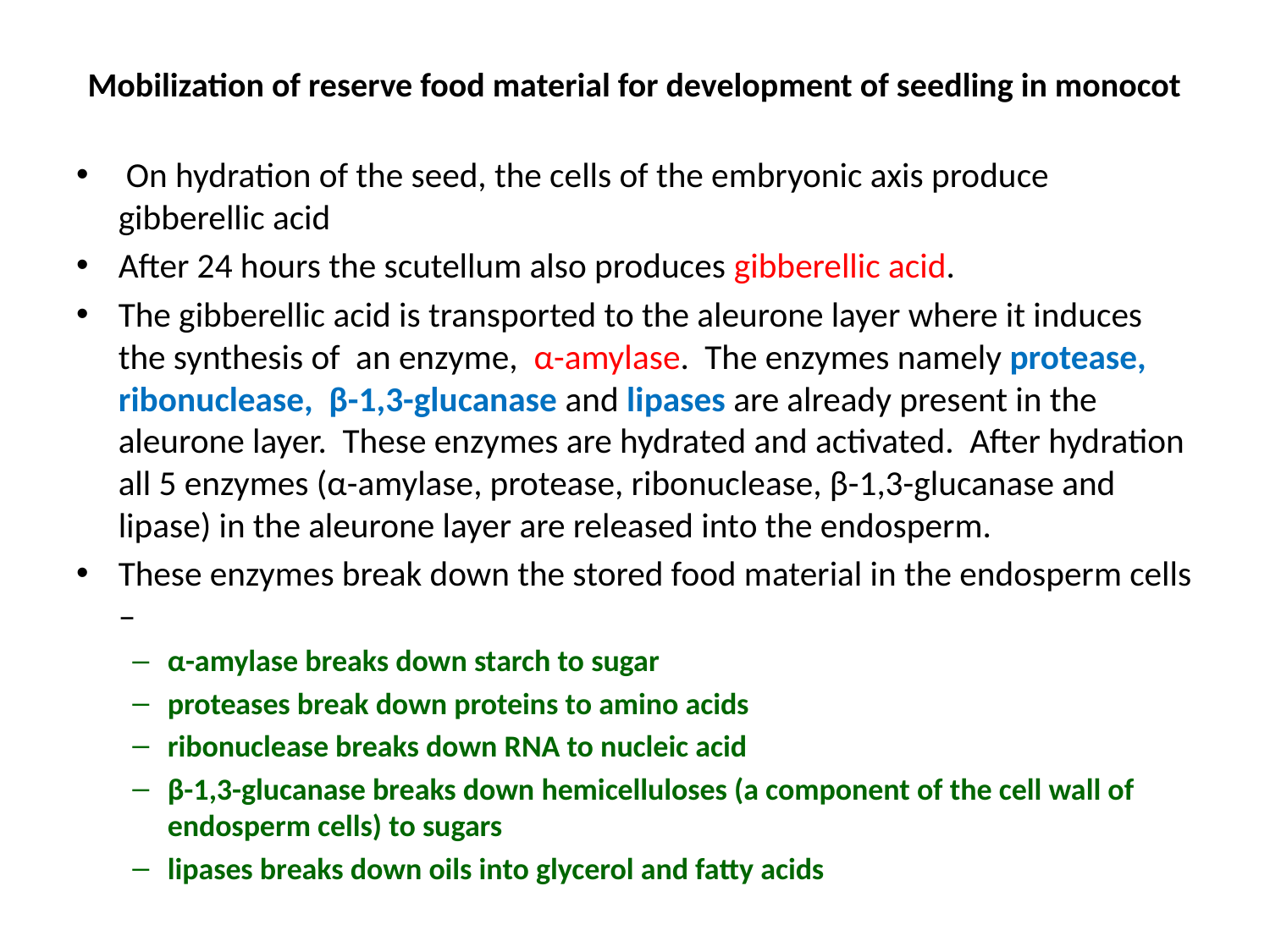

# Mobilization of reserve food material for development of seedling in monocot
 On hydration of the seed, the cells of the embryonic axis produce gibberellic acid
After 24 hours the scutellum also produces gibberellic acid.
The gibberellic acid is transported to the aleurone layer where it induces the synthesis of  an enzyme,  α-amylase.  The enzymes namely protease, ribonuclease,  β-1,3-glucanase and lipases are already present in the aleurone layer.  These enzymes are hydrated and activated.  After hydration all 5 enzymes (α-amylase, protease, ribonuclease, β-1,3-glucanase and lipase) in the aleurone layer are released into the endosperm.
These enzymes break down the stored food material in the endosperm cells –
α-amylase breaks down starch to sugar
proteases break down proteins to amino acids
ribonuclease breaks down RNA to nucleic acid
β-1,3-glucanase breaks down hemicelluloses (a component of the cell wall of endosperm cells) to sugars
lipases breaks down oils into glycerol and fatty acids